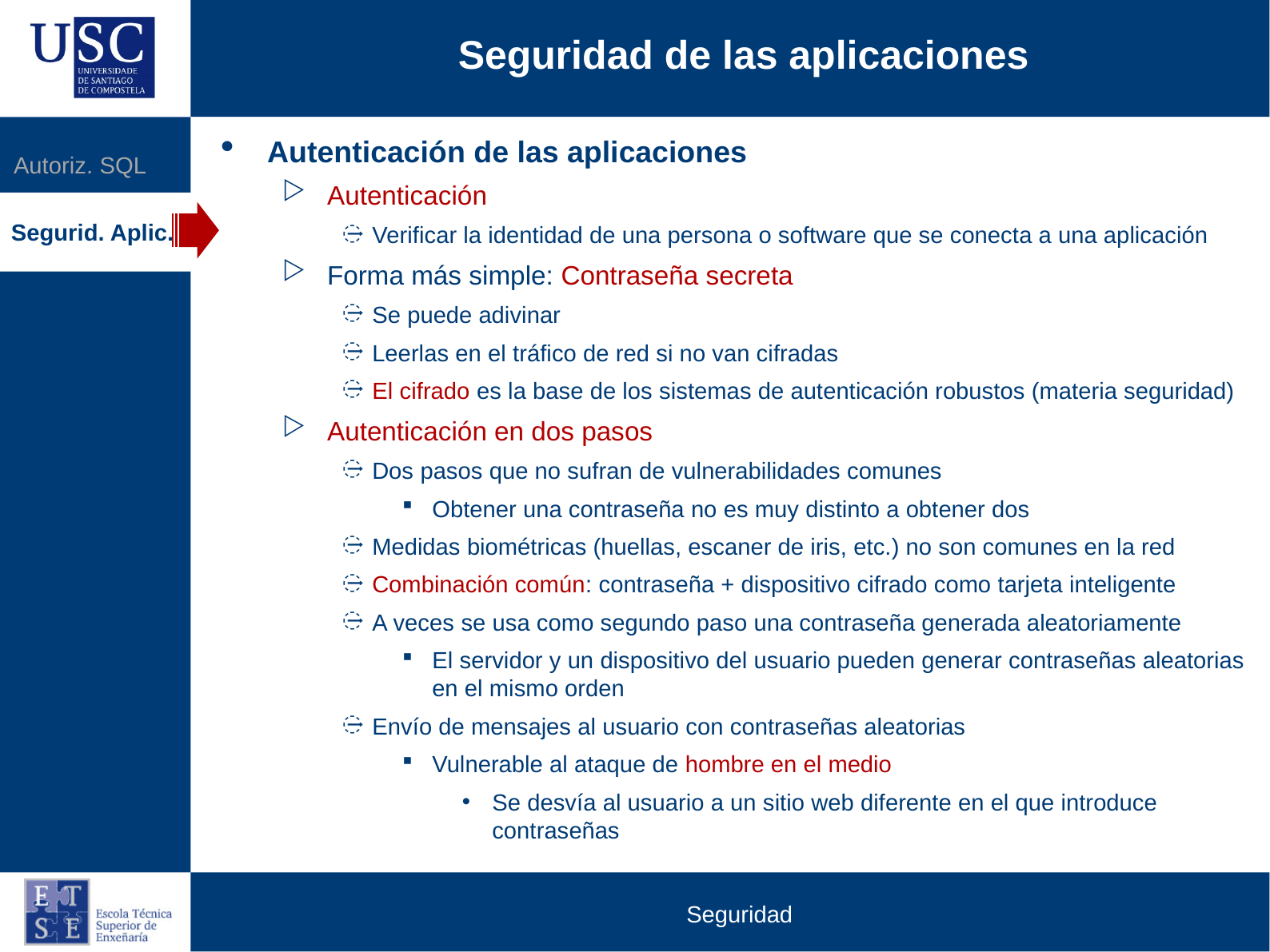

Seguridad de las aplicaciones
Autenticación de las aplicaciones
Autenticación
Verificar la identidad de una persona o software que se conecta a una aplicación
Forma más simple: Contraseña secreta
Se puede adivinar
Leerlas en el tráfico de red si no van cifradas
El cifrado es la base de los sistemas de autenticación robustos (materia seguridad)
Autenticación en dos pasos
Dos pasos que no sufran de vulnerabilidades comunes
Obtener una contraseña no es muy distinto a obtener dos
Medidas biométricas (huellas, escaner de iris, etc.) no son comunes en la red
Combinación común: contraseña + dispositivo cifrado como tarjeta inteligente
A veces se usa como segundo paso una contraseña generada aleatoriamente
El servidor y un dispositivo del usuario pueden generar contraseñas aleatorias en el mismo orden
Envío de mensajes al usuario con contraseñas aleatorias
Vulnerable al ataque de hombre en el medio
Se desvía al usuario a un sitio web diferente en el que introduce contraseñas

Autoriz. SQL
Segurid. Aplic.